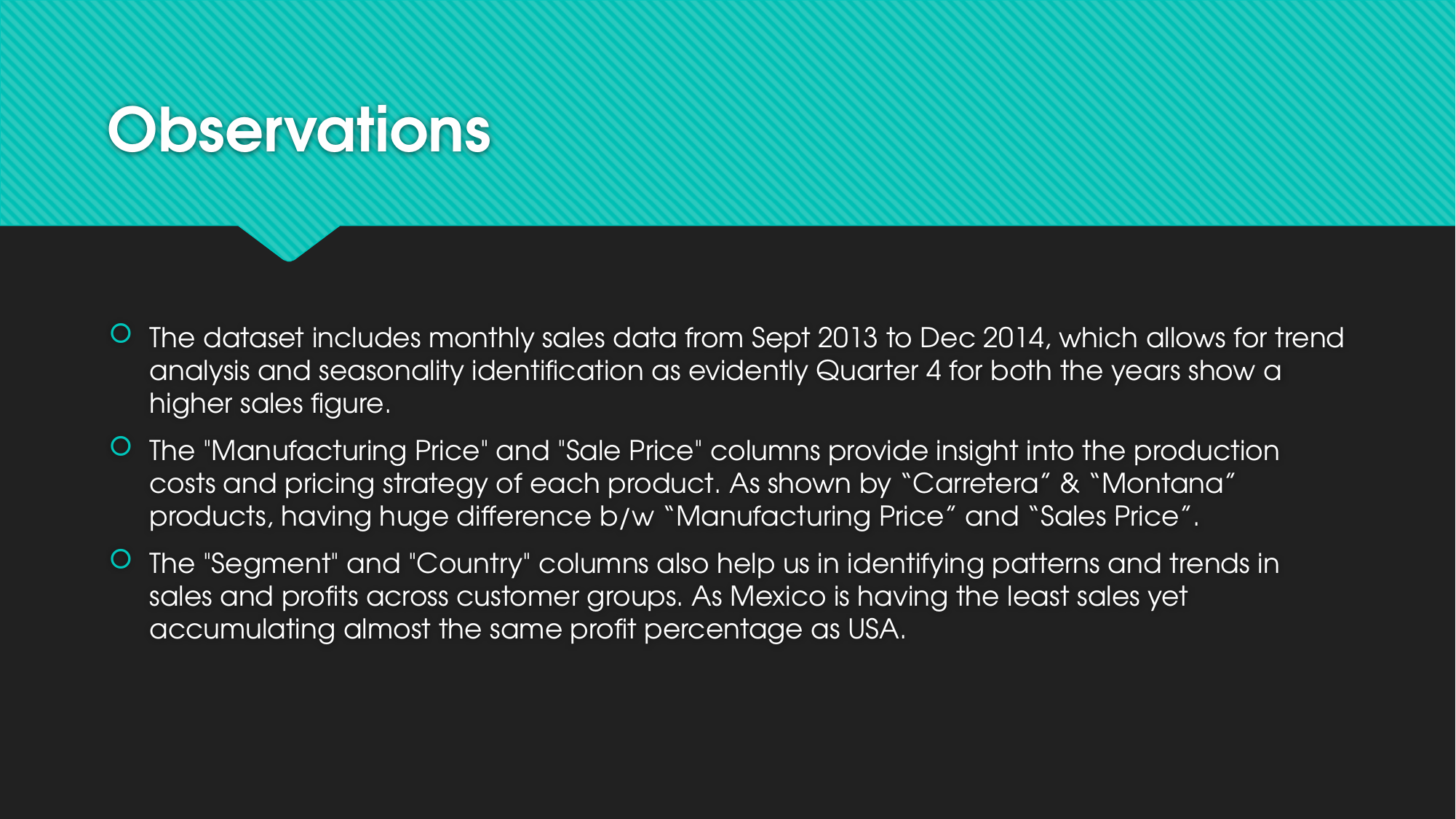

# Observations
The dataset includes monthly sales data from Sept 2013 to Dec 2014, which allows for trend analysis and seasonality identification as evidently Quarter 4 for both the years show a higher sales figure.
The "Manufacturing Price" and "Sale Price" columns provide insight into the production costs and pricing strategy of each product. As shown by “Carretera” & “Montana” products, having huge difference b/w “Manufacturing Price” and “Sales Price”.
The "Segment" and "Country" columns also help us in identifying patterns and trends in sales and profits across customer groups. As Mexico is having the least sales yet accumulating almost the same profit percentage as USA.